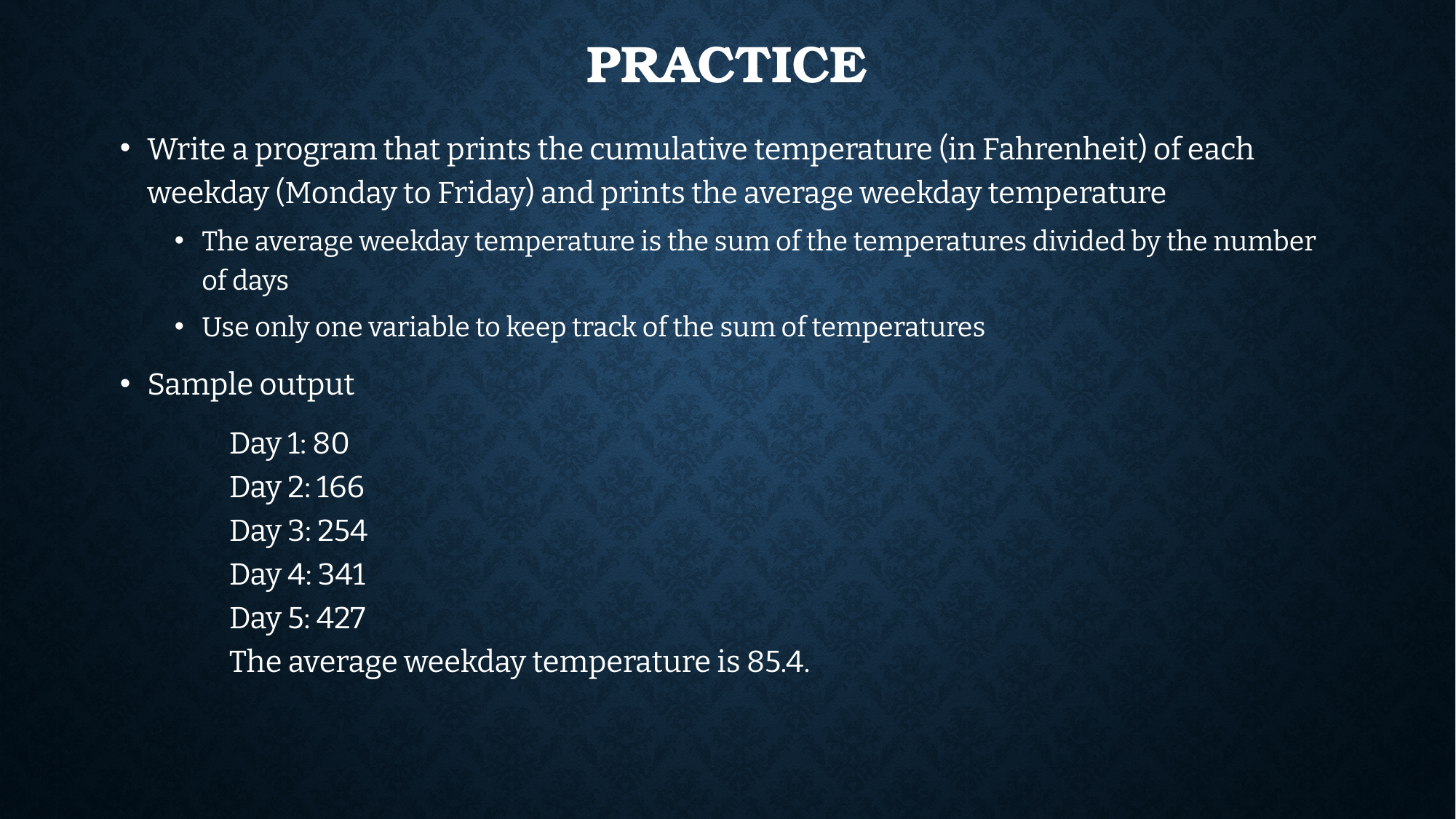

# Practice
Write a program that prints the cumulative temperature (in Fahrenheit) of each weekday (Monday to Friday) and prints the average weekday temperature
The average weekday temperature is the sum of the temperatures divided by the number of days
Use only one variable to keep track of the sum of temperatures
Sample output
	Day 1: 80
	Day 2: 166
	Day 3: 254
	Day 4: 341
	Day 5: 427
	The average weekday temperature is 85.4.